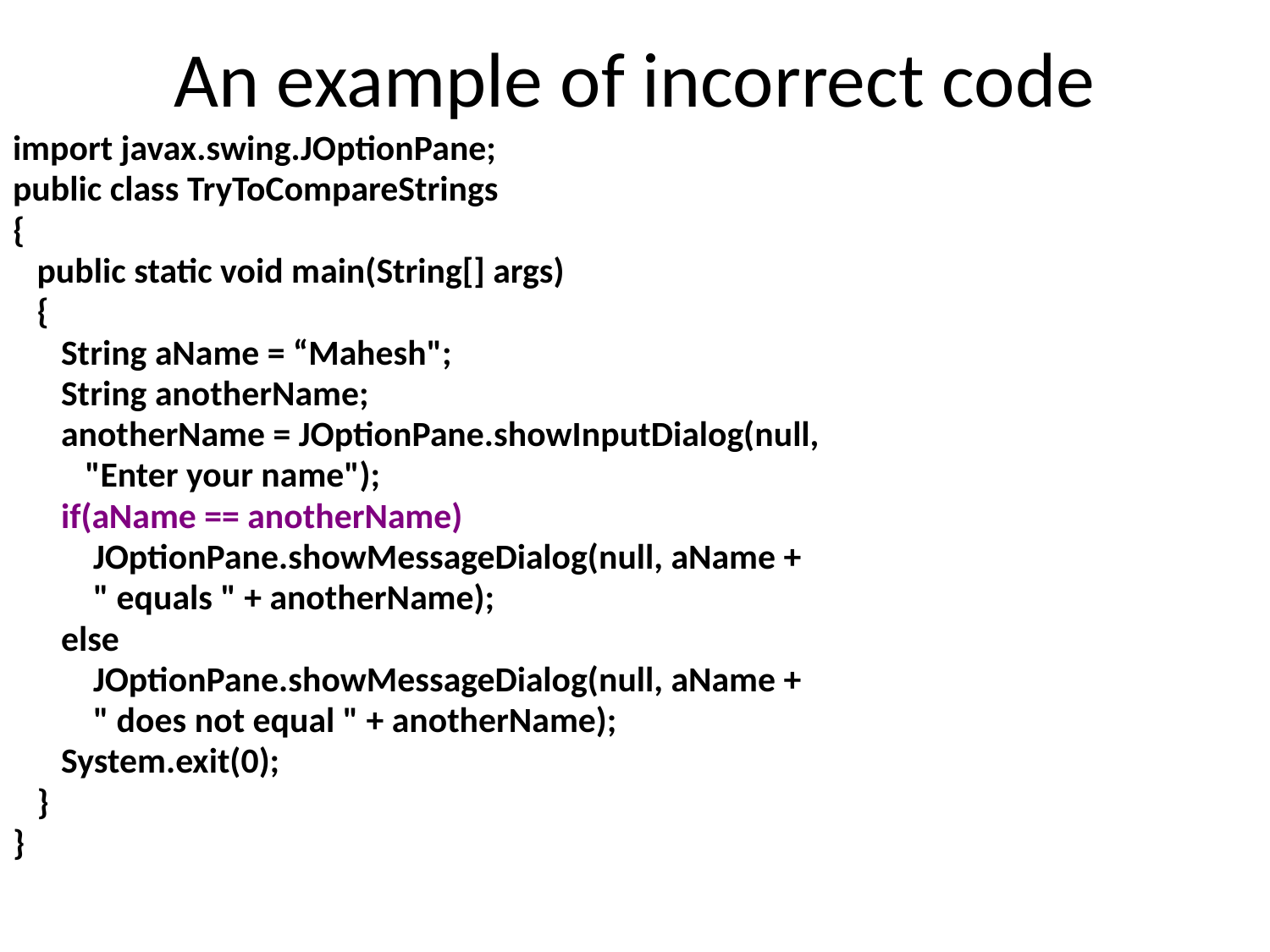

# An example of incorrect code
import javax.swing.JOptionPane;
public class TryToCompareStrings
{
   public static void main(String[] args)
   {
      String aName = “Mahesh";
      String anotherName;
      anotherName = JOptionPane.showInputDialog(null,
         "Enter your name");
      if(aName == anotherName)
          JOptionPane.showMessageDialog(null, aName +
          " equals " + anotherName);
      else
          JOptionPane.showMessageDialog(null, aName +
          " does not equal " + anotherName);
      System.exit(0);
   }
}